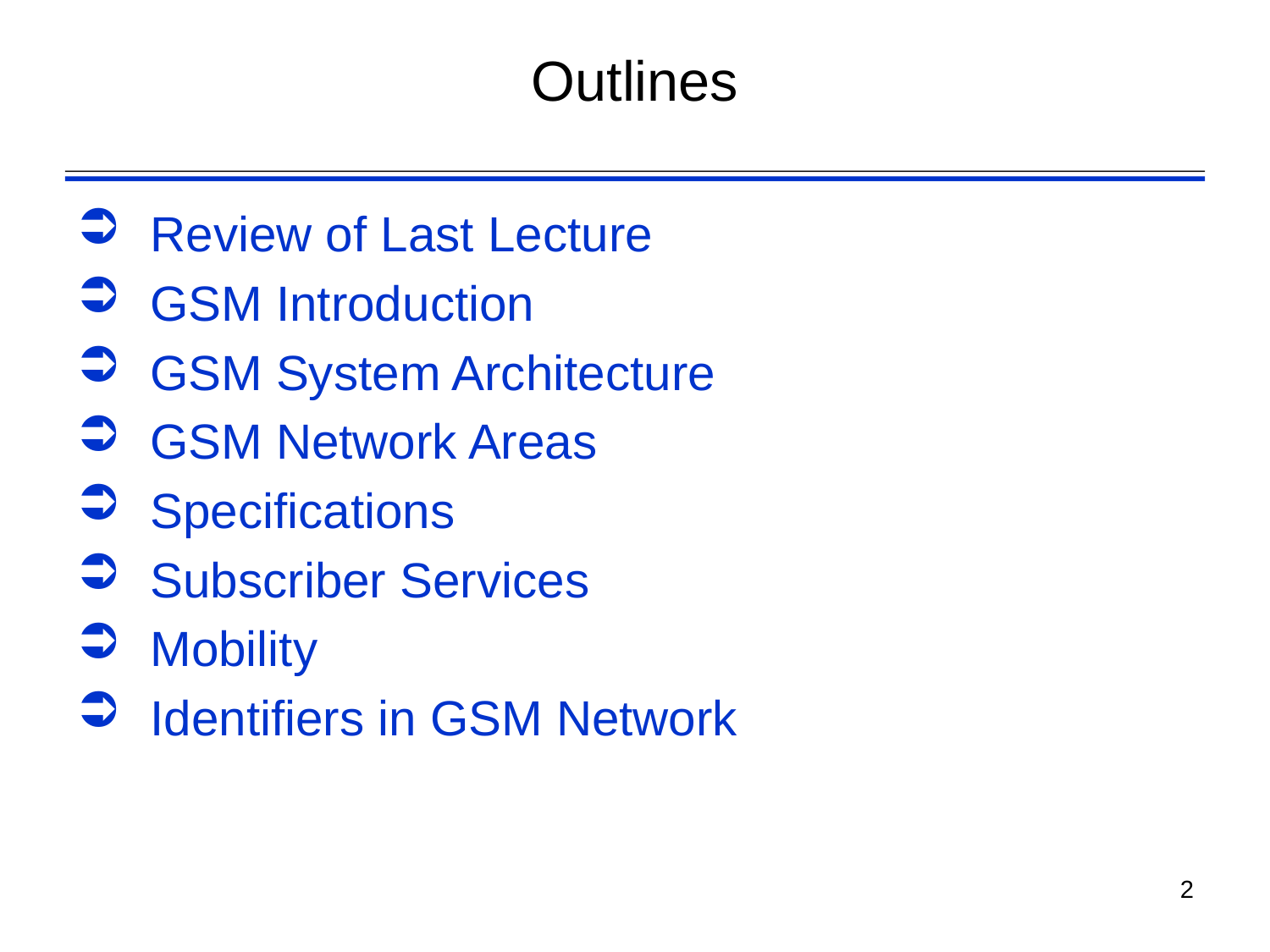

# Outlines
Review of Last Lecture
GSM Introduction
GSM System Architecture
GSM Network Areas
Specifications
Subscriber Services
Mobility
Identifiers in GSM Network

2